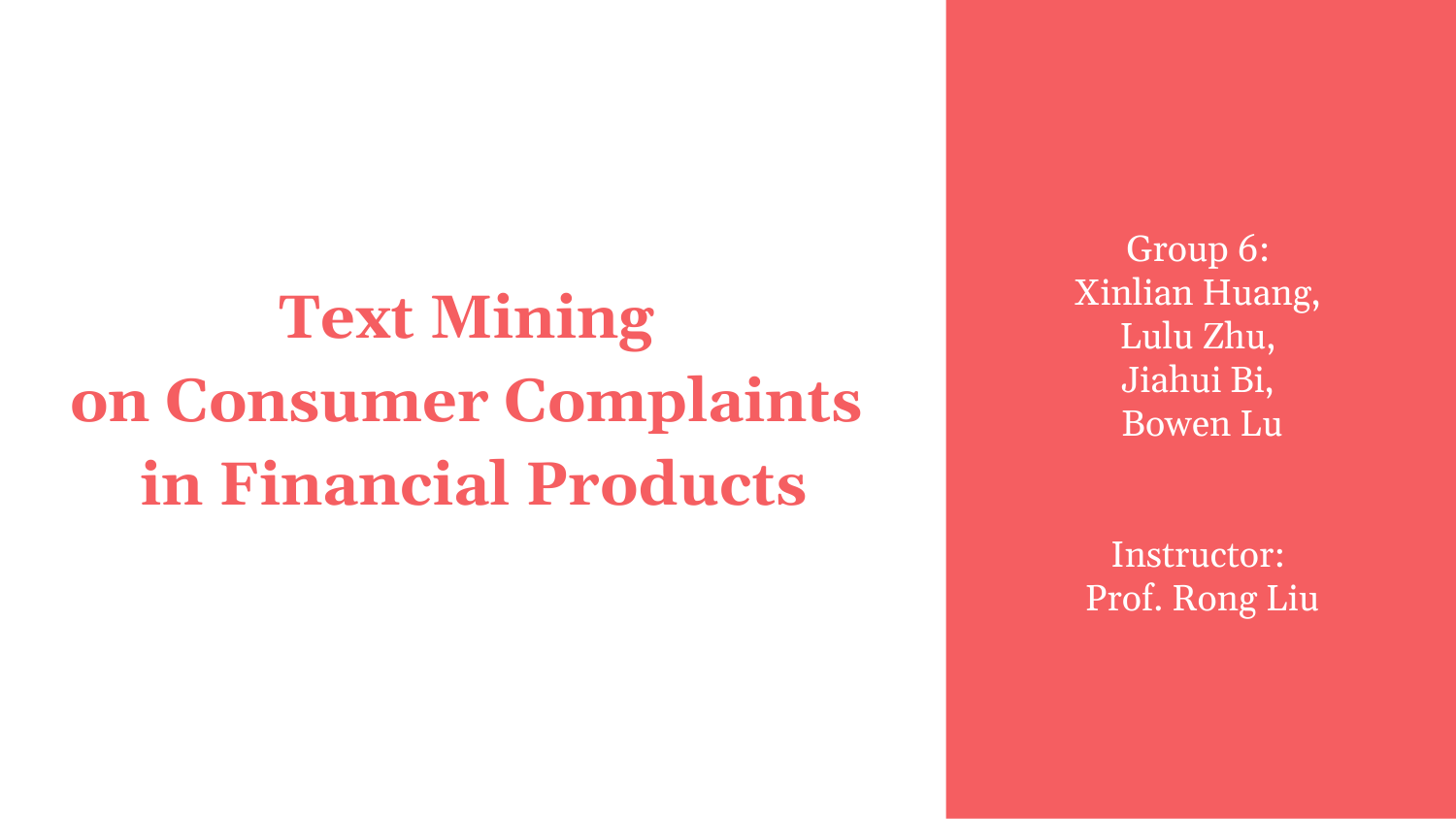

Group 6:
Xinlian Huang,
Lulu Zhu,
Jiahui Bi,
Bowen Lu

Instructor:
Prof. Rong Liu

Text Mining
on Consumer Complaints
in Financial Products